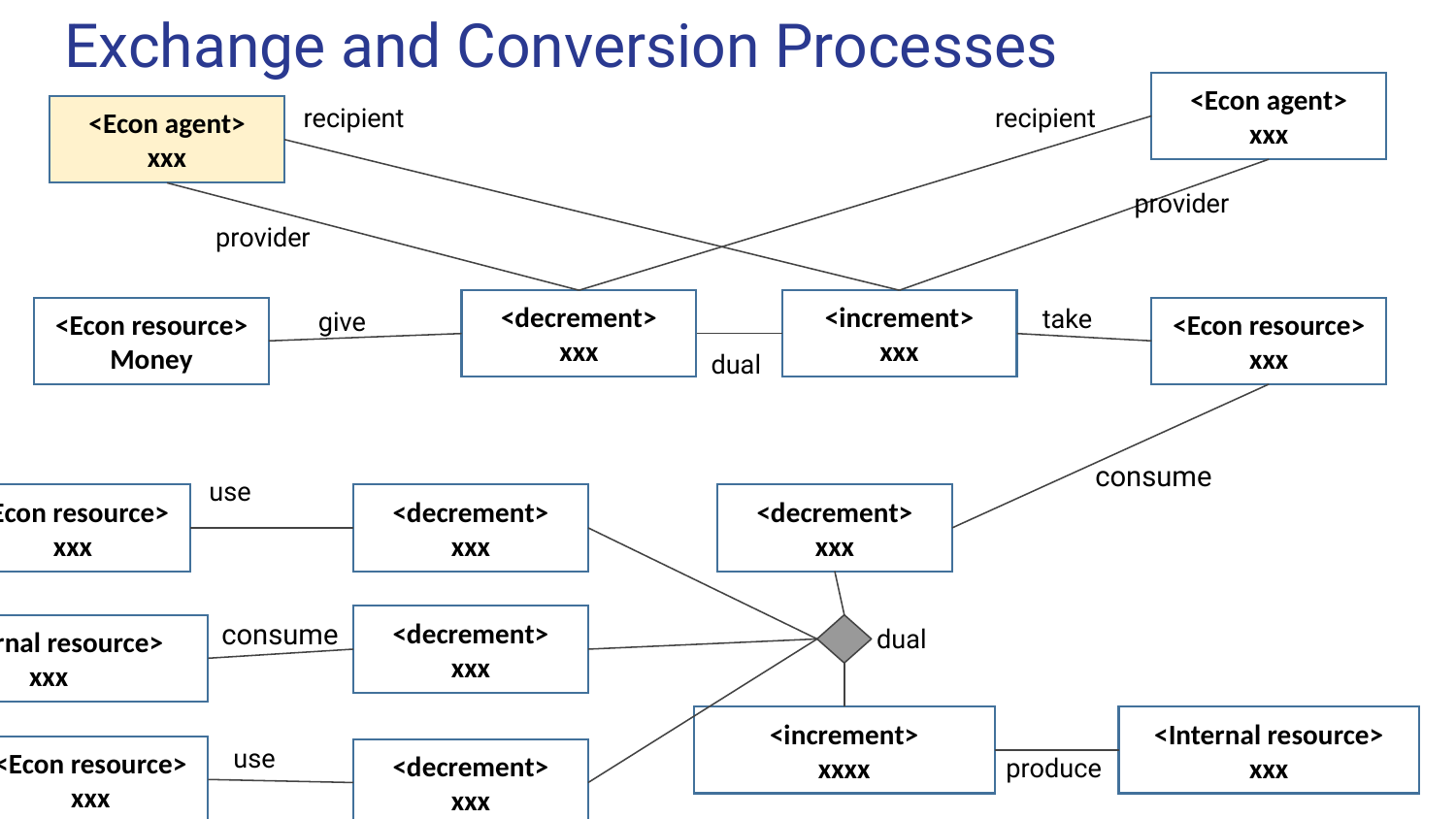

# Exchange and Conversion Processes
<Econ agent>
xxx
recipient
recipient
<Econ agent>
xxx
provider
provider
take
give
<decrement>
xxx
<increment>
xxx
<Econ resource>
Money
<Econ resource>
xxx
dual
consume
use
<Econ resource>
xxx
<decrement>
xxx
<decrement>
xxx
consume
<decrement>
xxx
dual

<Internal resource>
xxx
<increment>
xxxx
<Internal resource>
xxx
use
<Econ resource>
xxx
produce
<decrement>
xxx